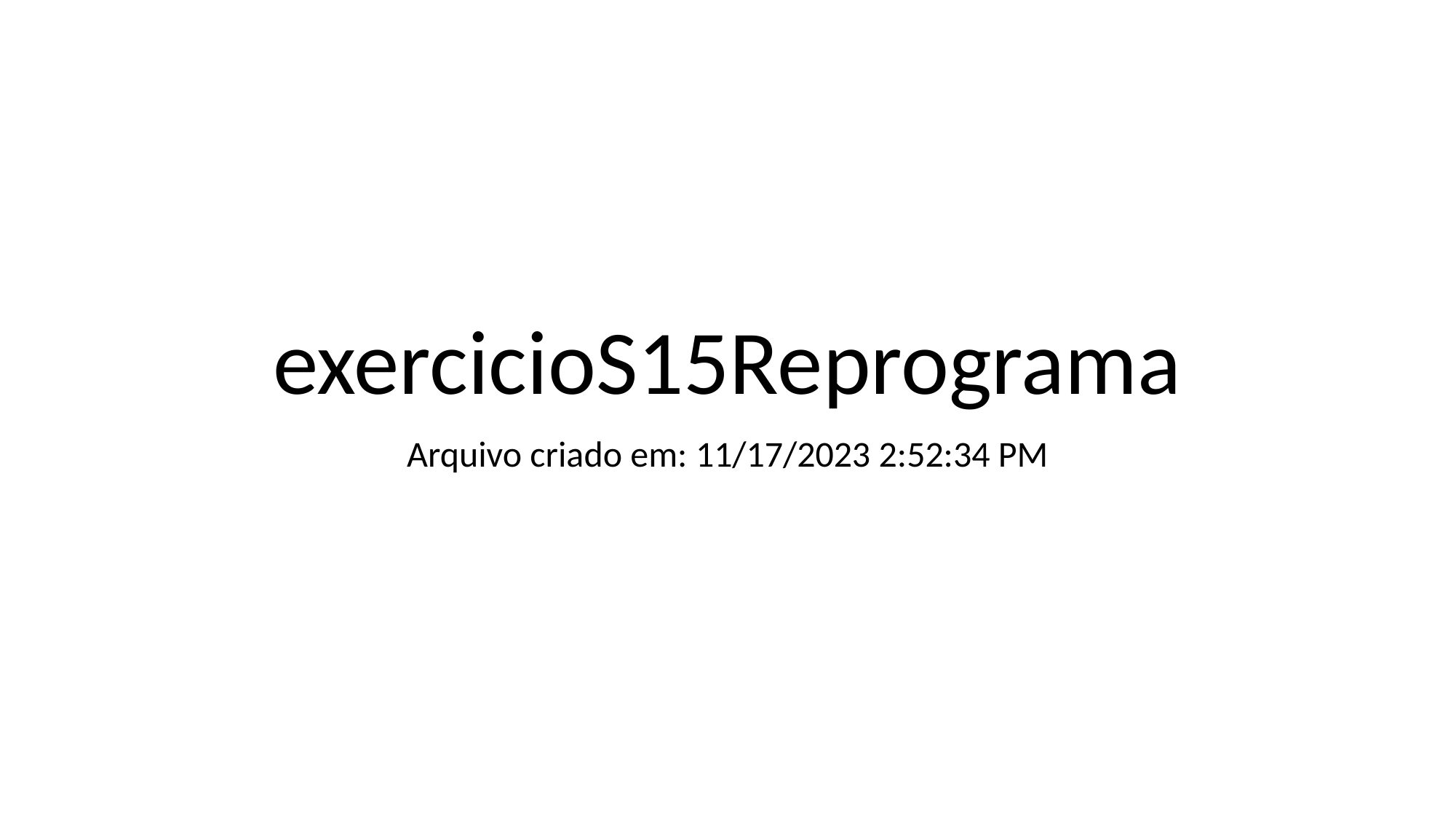

# exercicioS15Reprograma
Arquivo criado em: 11/17/2023 2:52:34 PM